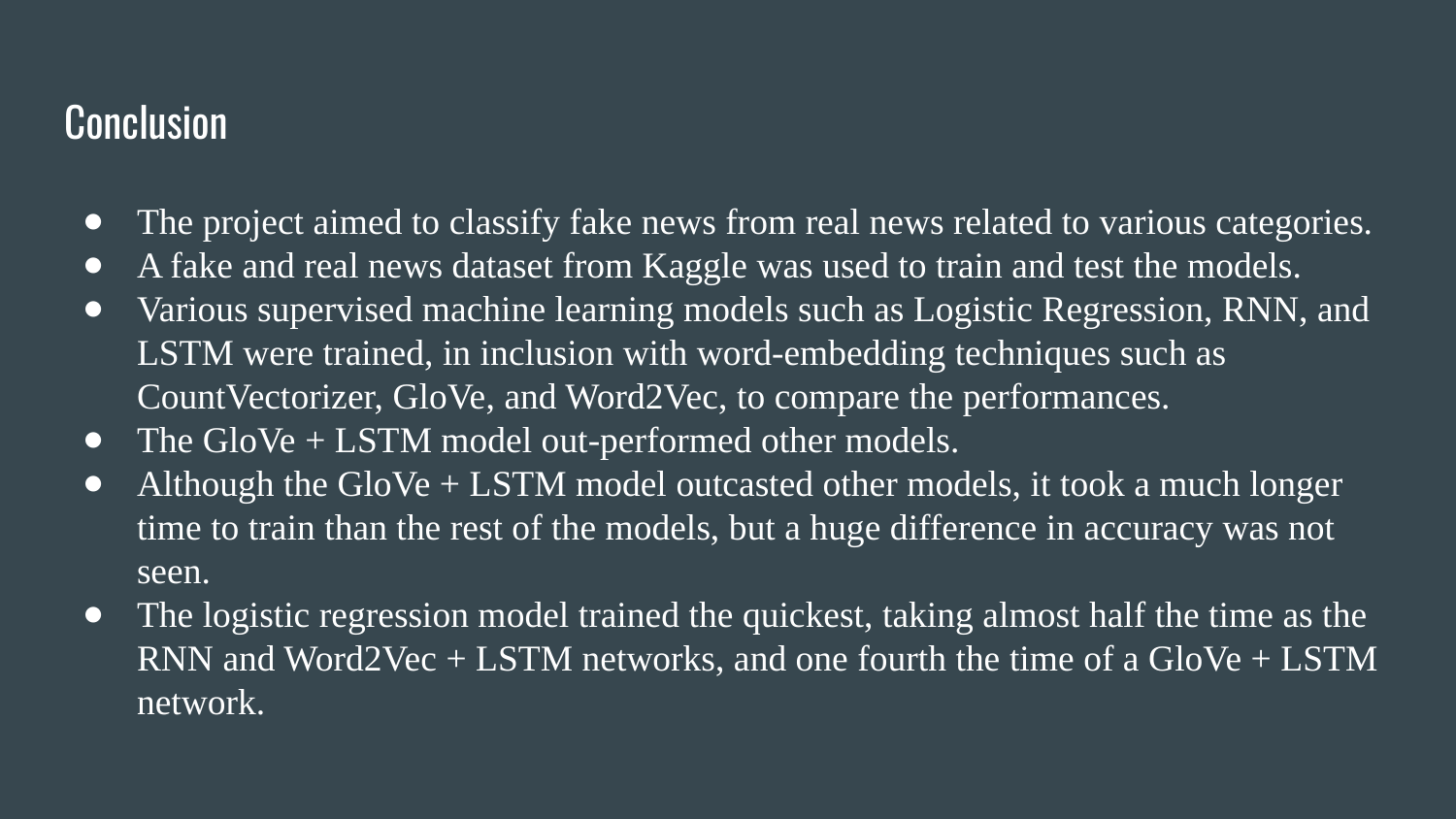

# Conclusion
The project aimed to classify fake news from real news related to various categories.
A fake and real news dataset from Kaggle was used to train and test the models.
Various supervised machine learning models such as Logistic Regression, RNN, and LSTM were trained, in inclusion with word-embedding techniques such as CountVectorizer, GloVe, and Word2Vec, to compare the performances.
The GloVe + LSTM model out-performed other models.
Although the GloVe + LSTM model outcasted other models, it took a much longer time to train than the rest of the models, but a huge difference in accuracy was not seen.
The logistic regression model trained the quickest, taking almost half the time as the RNN and Word2Vec + LSTM networks, and one fourth the time of a GloVe + LSTM network.